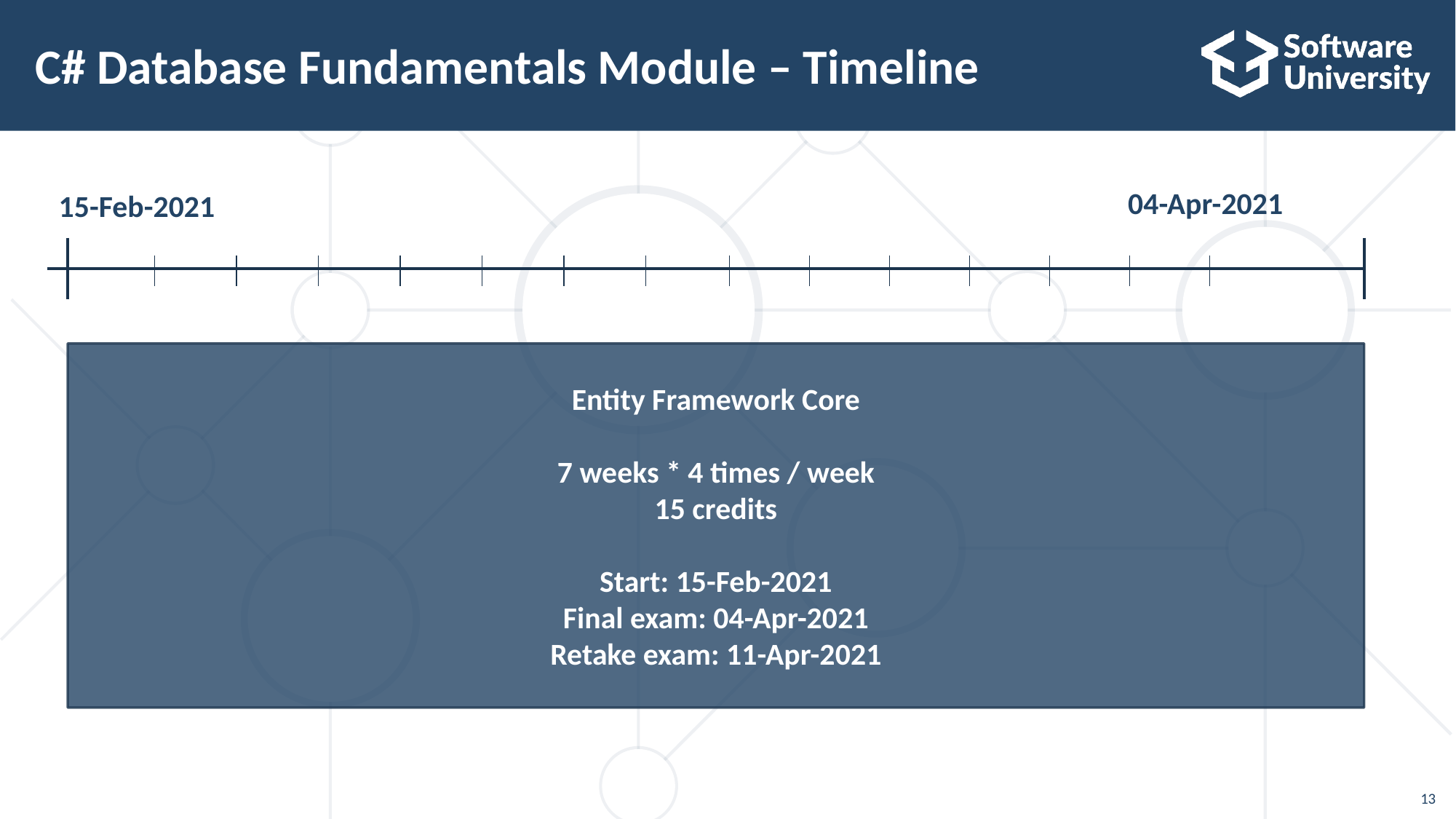

# C# Database Fundamentals Module – Timeline
04-Apr-2021
15-Feb-2021
Entity Framework Core

7 weeks * 4 times / week
15 credits

Start: 15-Feb-2021
Final exam: 04-Apr-2021
Retake exam: 11-Apr-2021
13